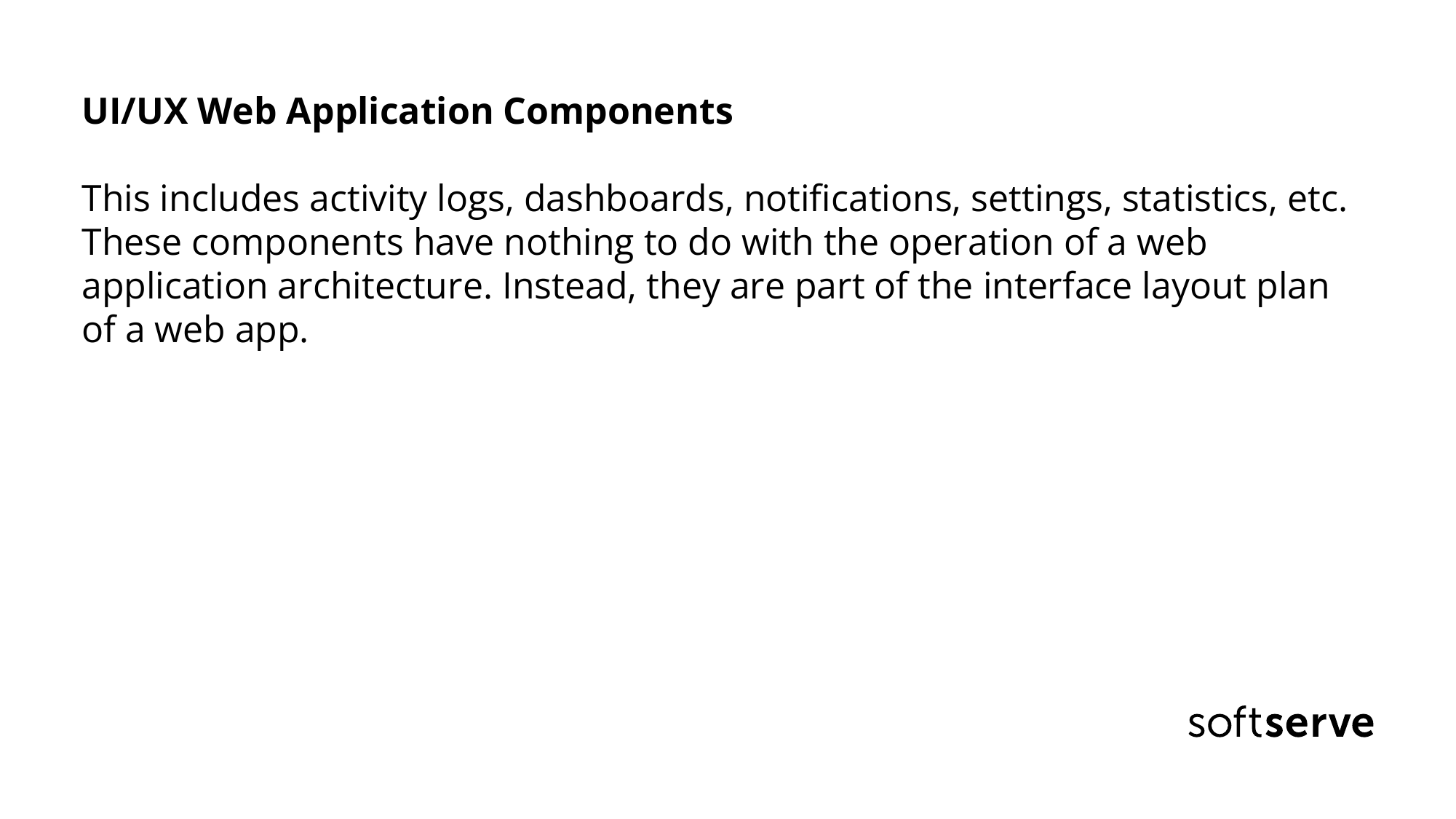

# UI/UX Web Application Components This includes activity logs, dashboards, notifications, settings, statistics, etc. These components have nothing to do with the operation of a web application architecture. Instead, they are part of the interface layout plan of a web app.